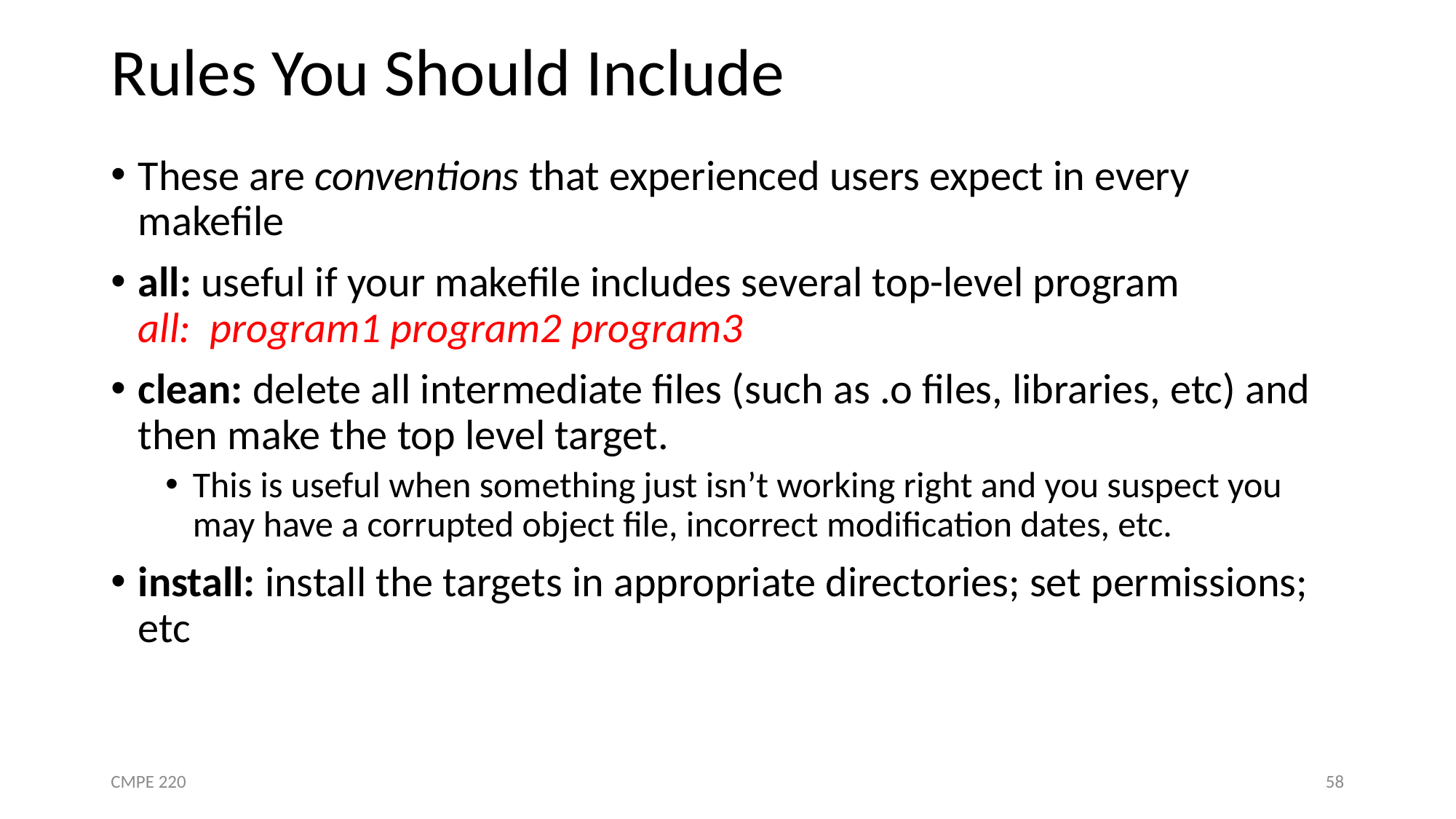

# Rules You Should Include
These are conventions that experienced users expect in every makefile
all: useful if your makefile includes several top-level program
all:  program1 program2 program3
clean: delete all intermediate files (such as .o files, libraries, etc) and then make the top level target.
This is useful when something just isn’t working right and you suspect you may have a corrupted object file, incorrect modification dates, etc.
install: install the targets in appropriate directories; set permissions; etc
CMPE 220
58